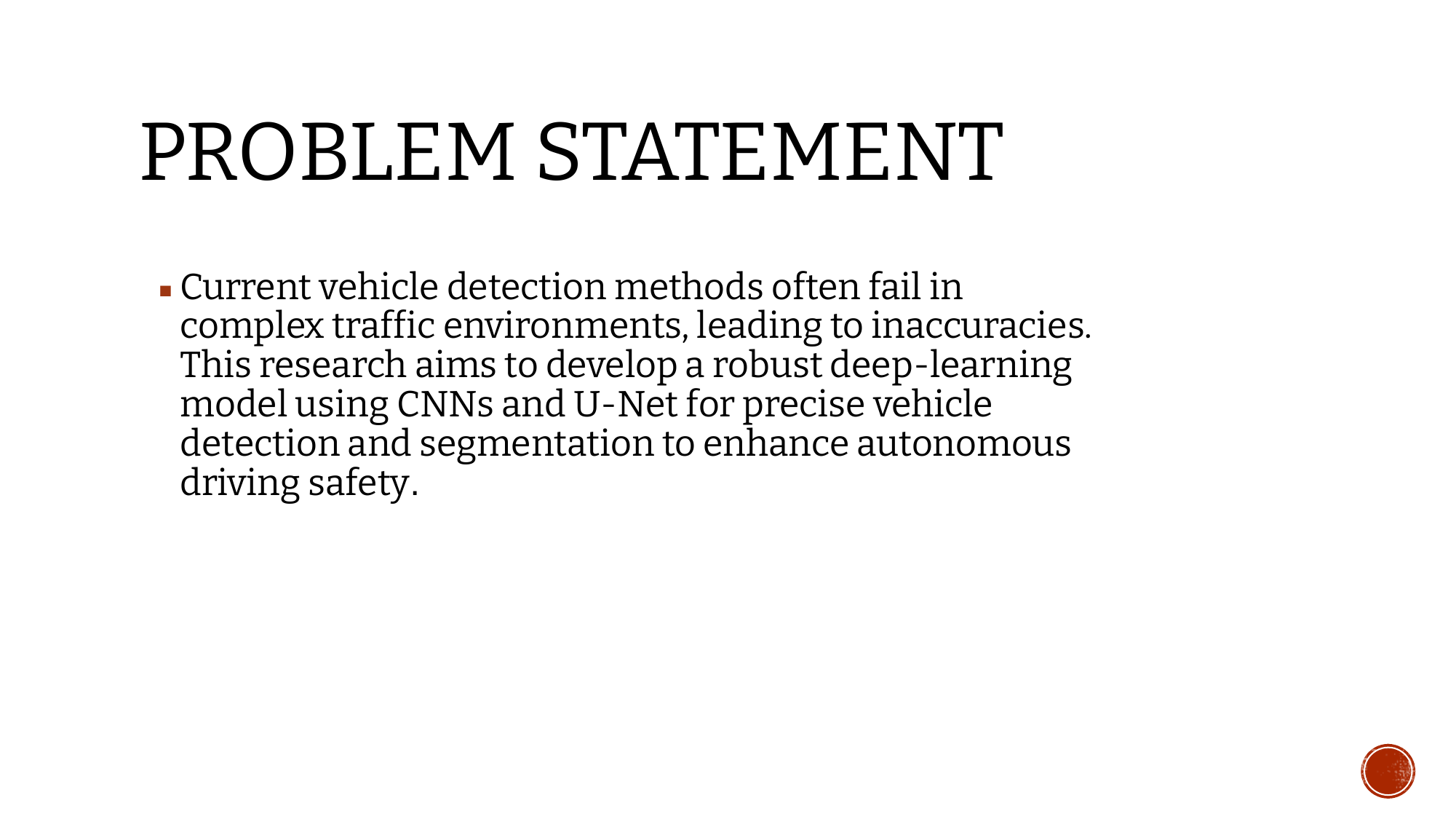

# PROBLEM STATEMENT
Current vehicle detection methods often fail in complex traffic environments, leading to inaccuracies. This research aims to develop a robust deep-learning model using CNNs and U-Net for precise vehicle detection and segmentation to enhance autonomous driving safety.